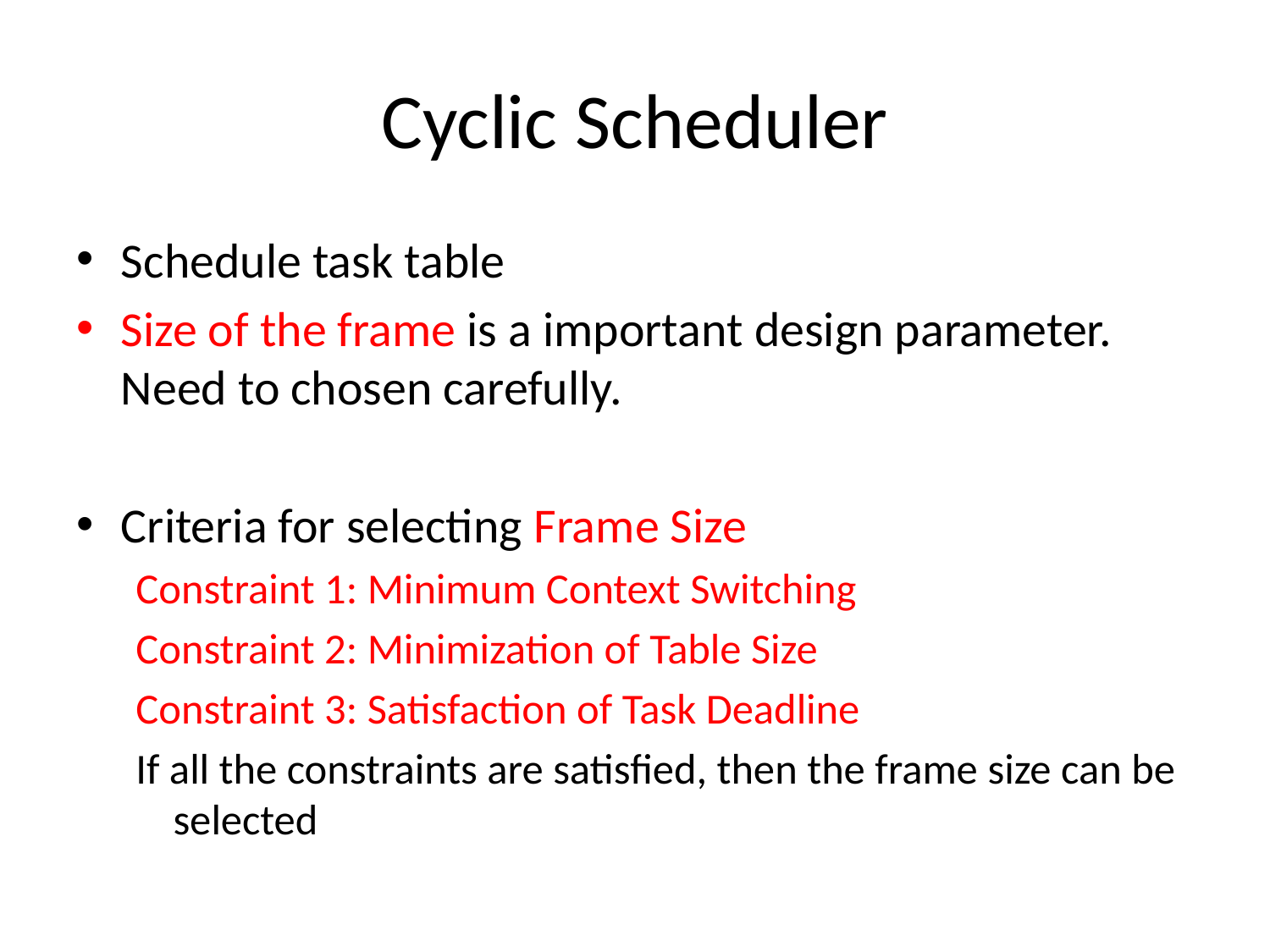

# Cyclic Scheduler
Schedule task table
Size of the frame is a important design parameter. Need to chosen carefully.

Criteria for selecting Frame Size
Constraint 1: Minimum Context Switching
Constraint 2: Minimization of Table Size
Constraint 3: Satisfaction of Task Deadline
If all the constraints are satisfied, then the frame size can be selected